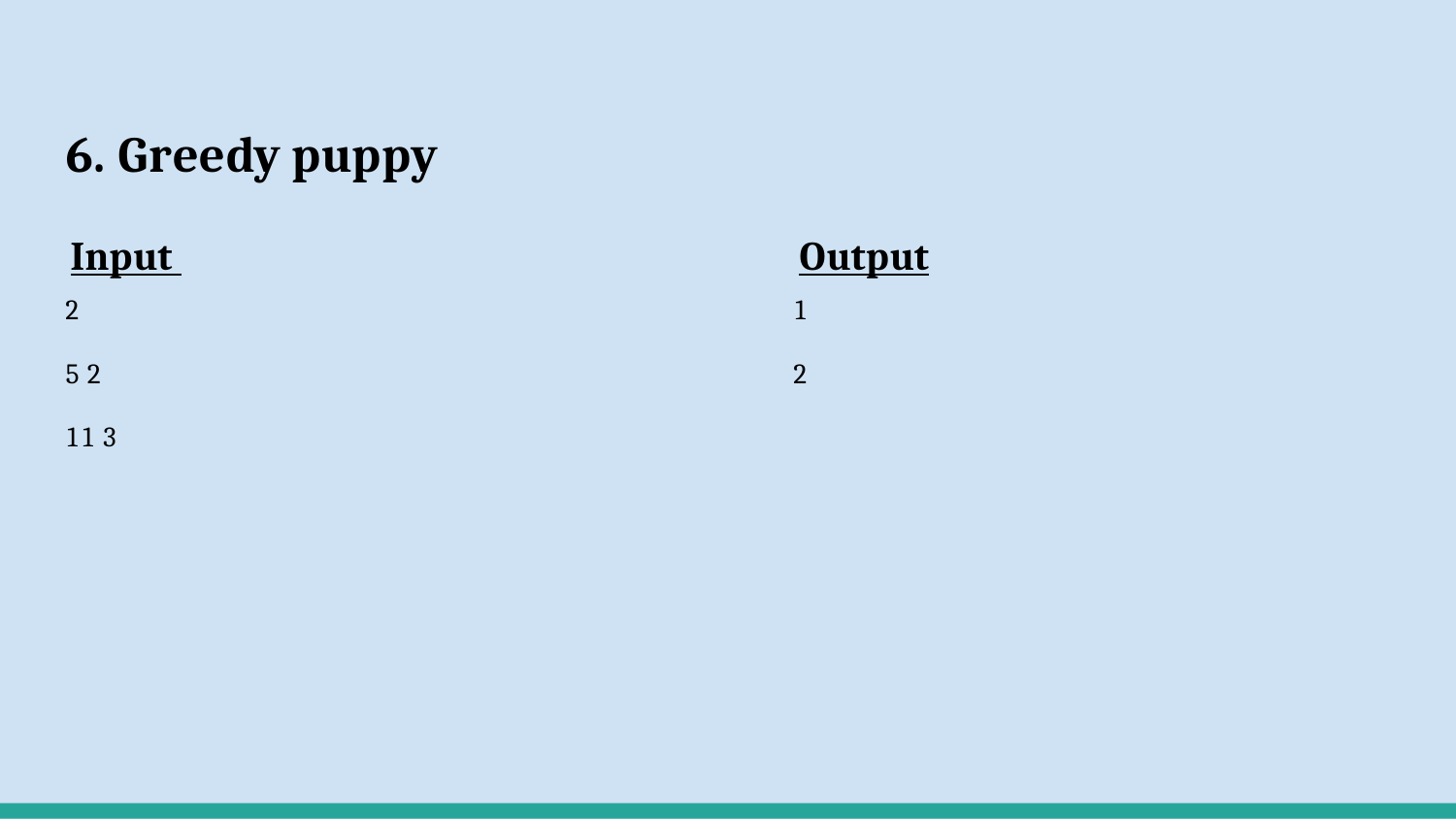

# 6. Greedy puppy

 Input
2
5 2
11 3

 Output
1
2